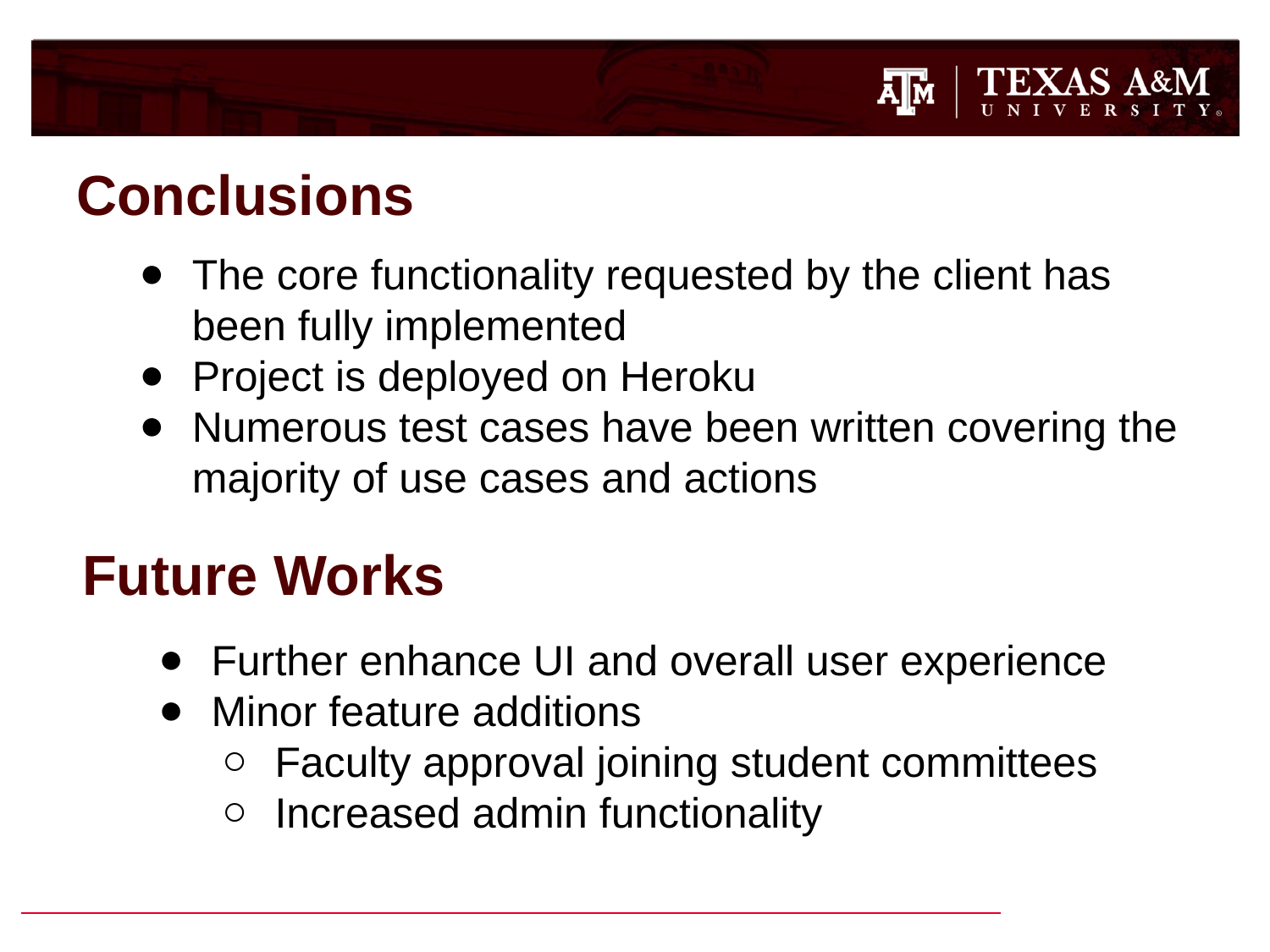

# Conclusions

The core functionality requested by the client has been fully implemented
Project is deployed on Heroku
Numerous test cases have been written covering the majority of use cases and actions
Future Works
Further enhance UI and overall user experience
Minor feature additions
Faculty approval joining student committees
Increased admin functionality